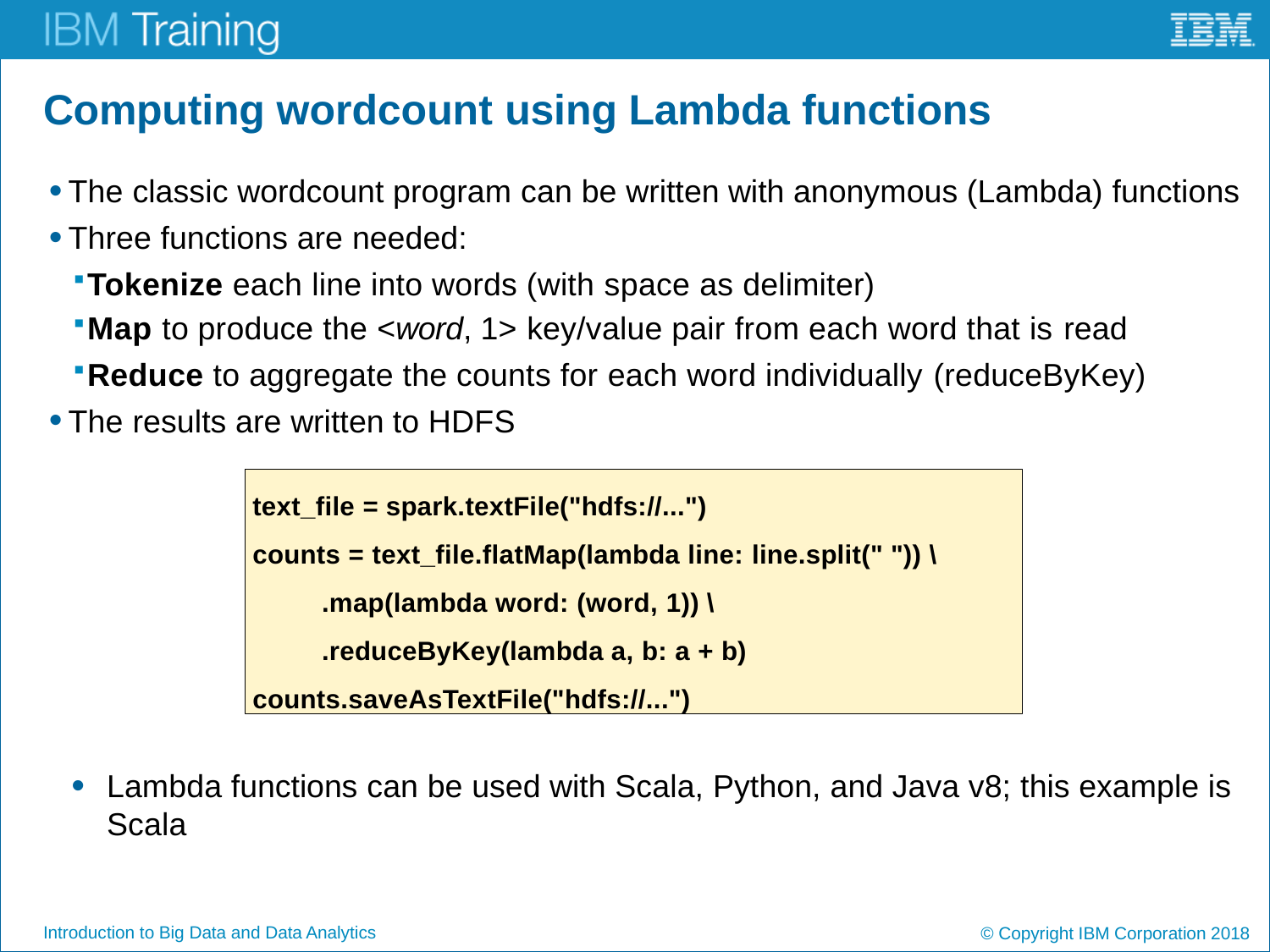

# Computing wordcount using Lambda functions
The classic wordcount program can be written with anonymous (Lambda) functions
Three functions are needed:
Tokenize each line into words (with space as delimiter)
Map to produce the <word, 1> key/value pair from each word that is read
Reduce to aggregate the counts for each word individually (reduceByKey)
The results are written to HDFS

Lambda functions can be used with Scala, Python, and Java v8; this example is Scala

text_file = spark.textFile("hdfs://...")
counts = text_file.flatMap(lambda line: line.split(" ")) \
.map(lambda word: (word, 1)) \
.reduceByKey(lambda a, b: a + b)
counts.saveAsTextFile("hdfs://...")